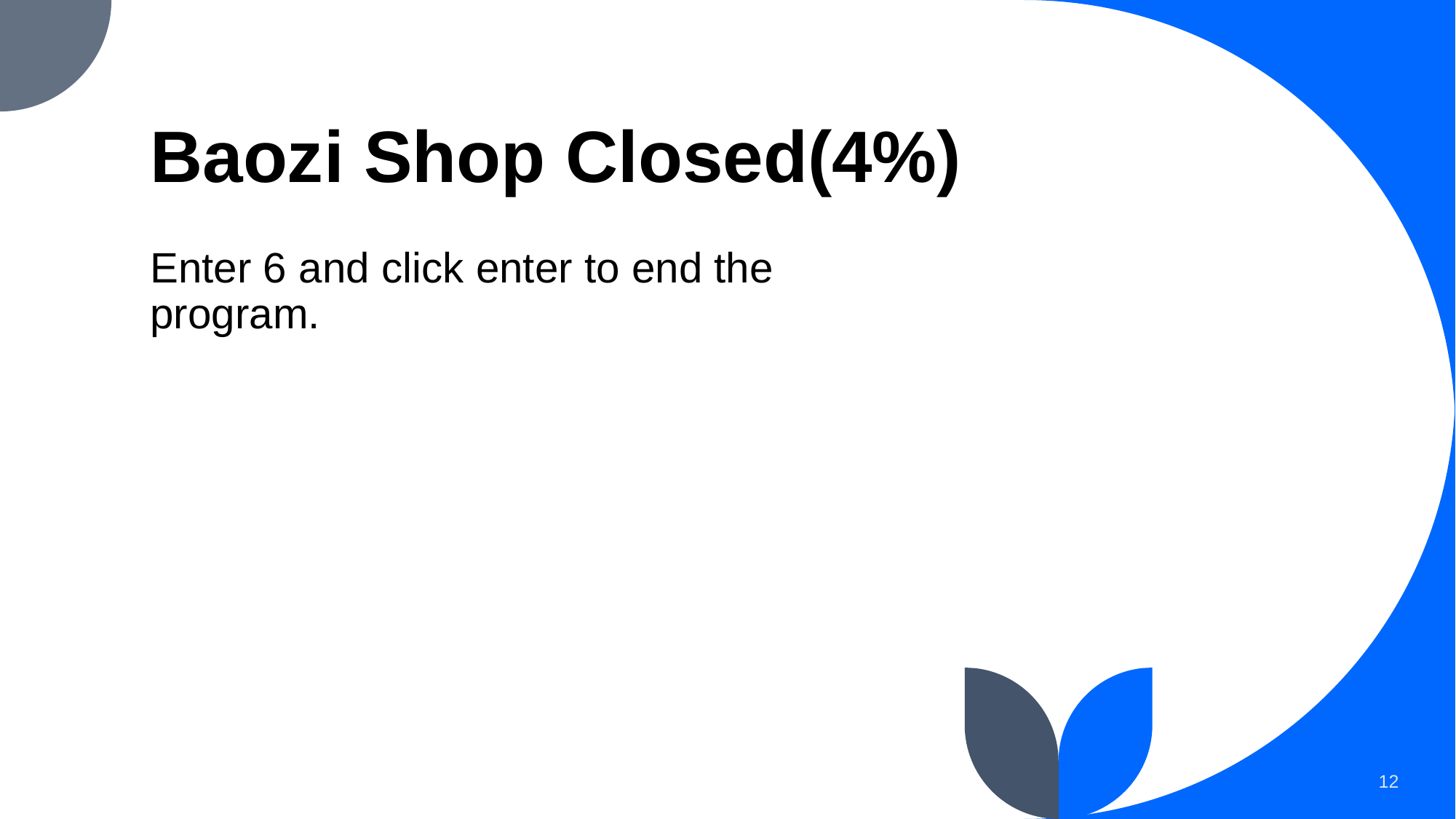

# Baozi Shop Closed(4%)
Enter 6 and click enter to end the program.
12